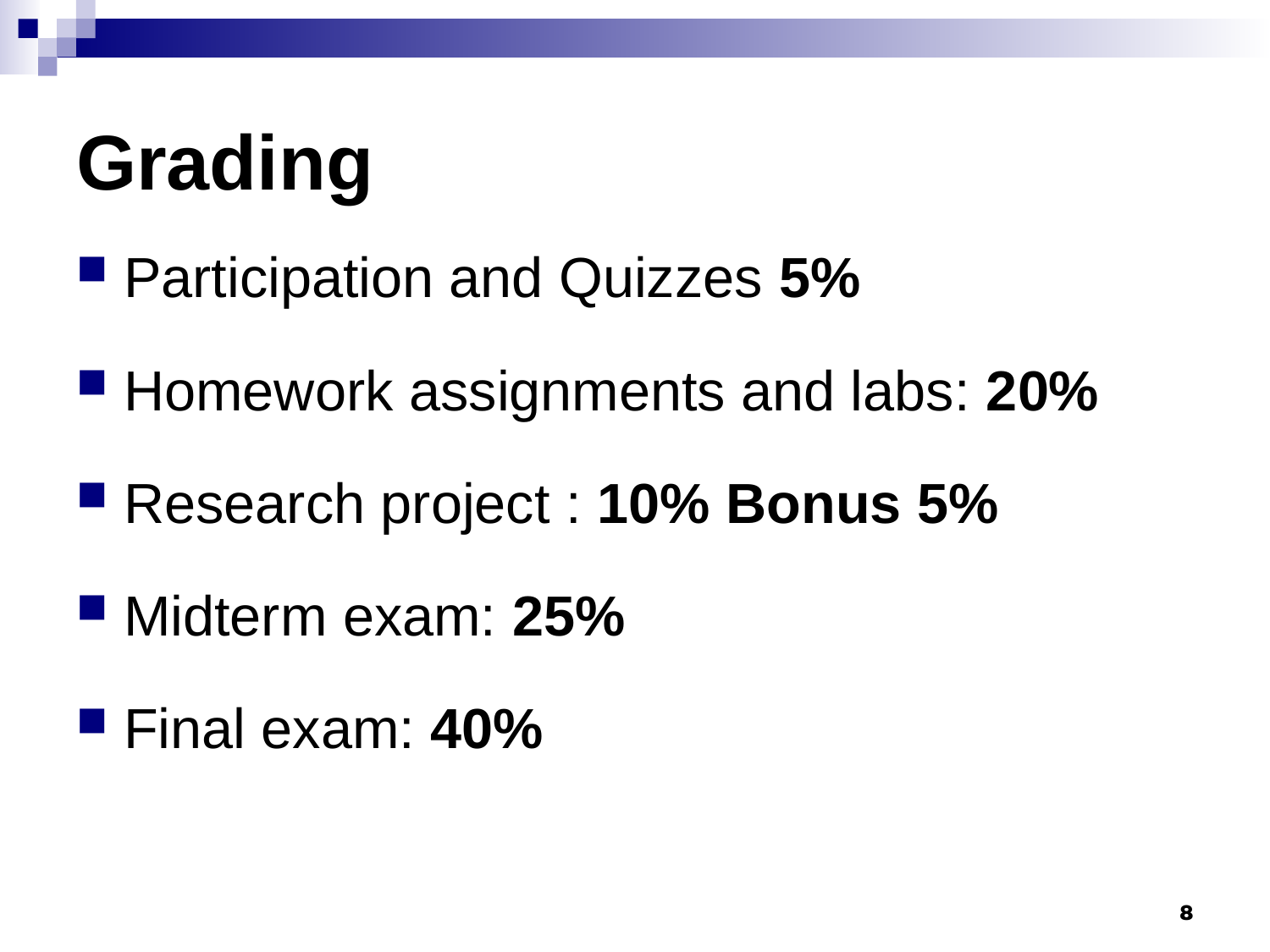

# Grading
Participation and Quizzes 5%
Homework assignments and labs: 20%
Research project : 10% Bonus 5%
Midterm exam: 25%
Final exam: 40%
8